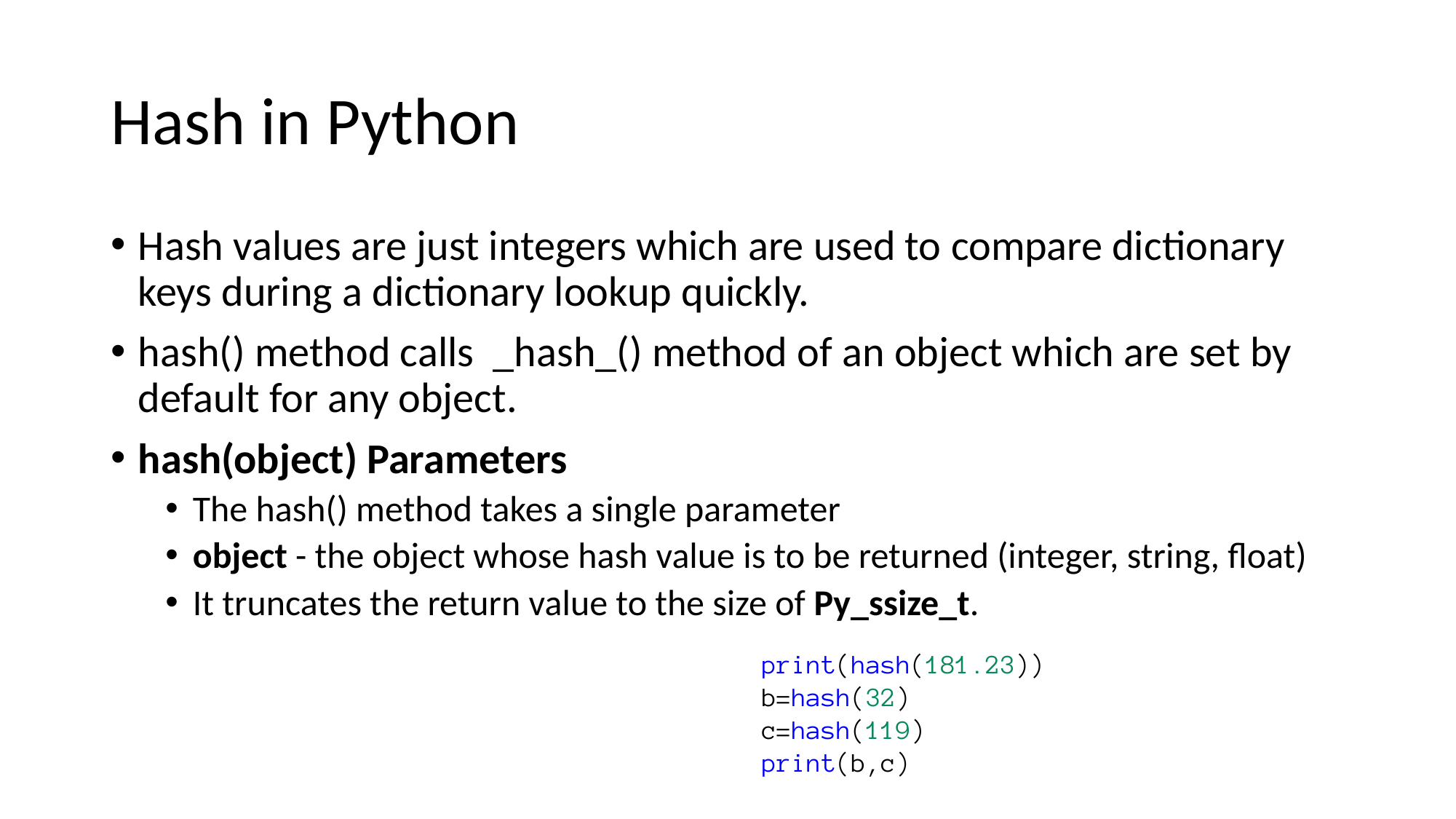

# Hash in Python
Hash values are just integers which are used to compare dictionary keys during a dictionary lookup quickly.
hash() method calls  _hash_() method of an object which are set by default for any object.
hash(object) Parameters
The hash() method takes a single parameter
object - the object whose hash value is to be returned (integer, string, float)
It truncates the return value to the size of Py_ssize_t.

print(hash(181.23))
b=hash(32)
c=hash(119)
print(b,c)